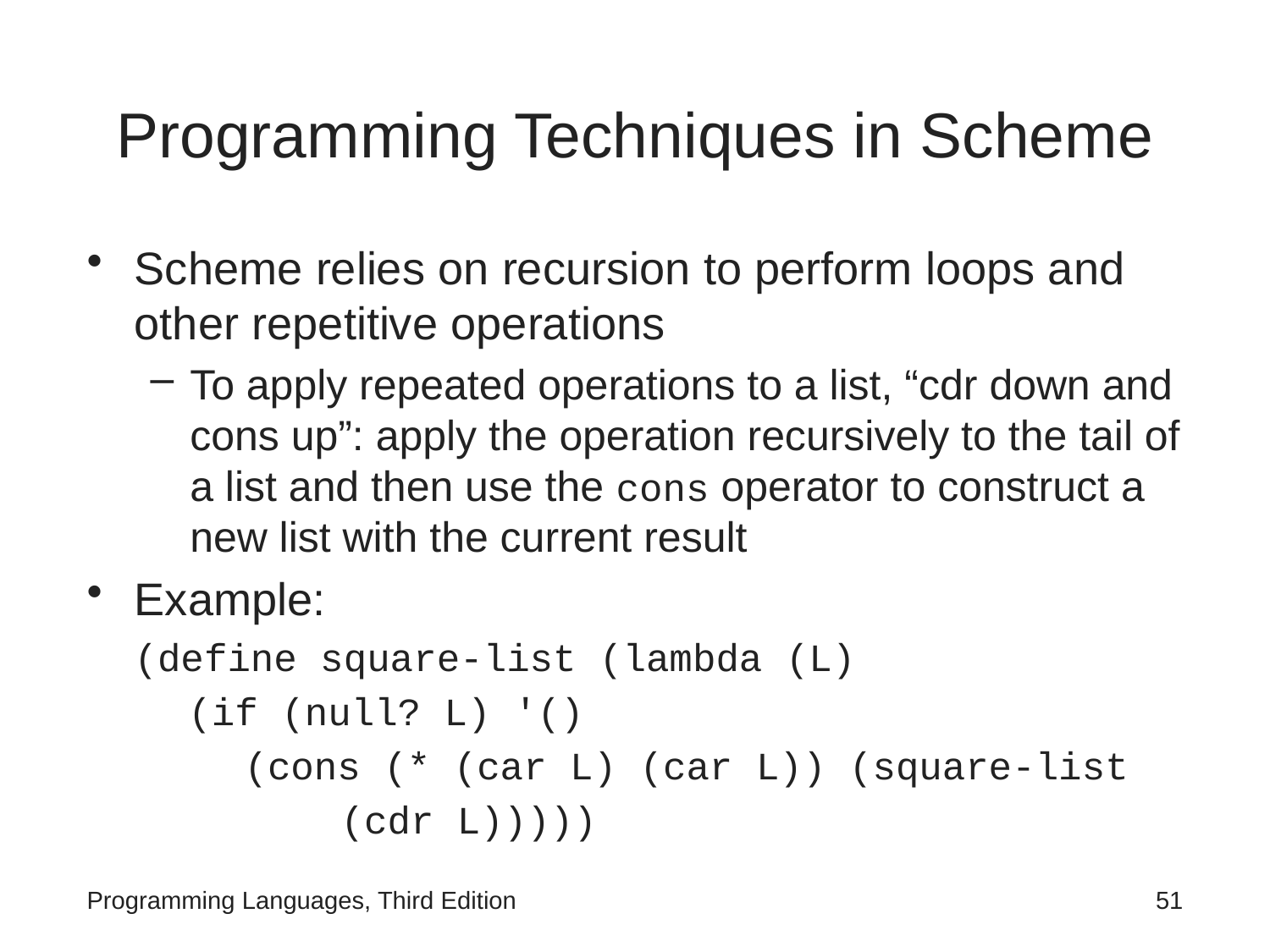

# Programming Techniques in Scheme
Scheme relies on recursion to perform loops and other repetitive operations
To apply repeated operations to a list, “cdr down and cons up”: apply the operation recursively to the tail of a list and then use the cons operator to construct a new list with the current result
Example:
(define square-list (lambda (L)
  (if (null? L) '()
    (cons (* (car L) (car L)) (square-list
		(cdr L)))))

Programming Languages, Third Edition
51